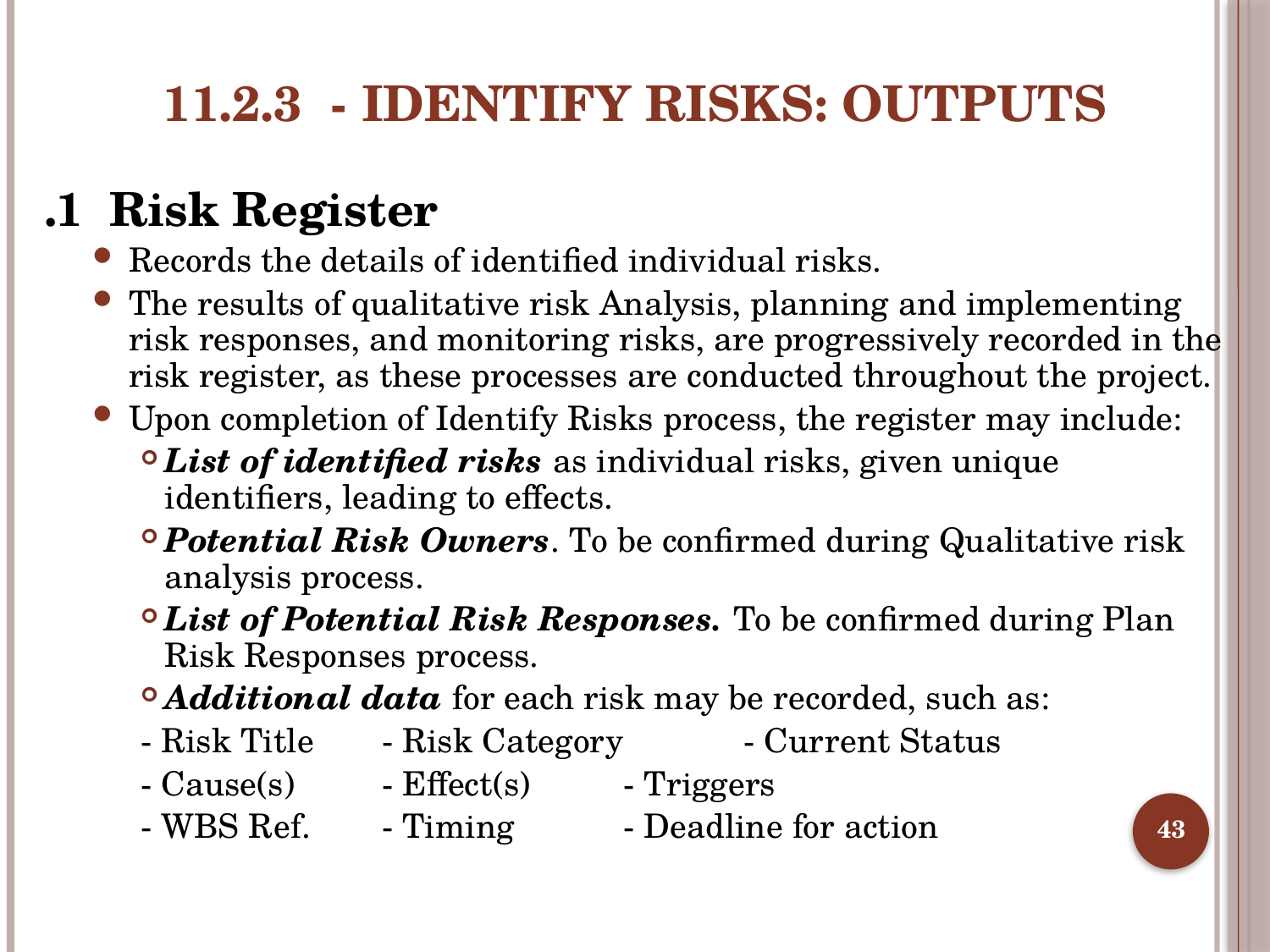

# 11.2.3  - IDENTIFY RISKS: OUTPUTS
.1  Risk Register
Records the details of identified individual risks.
The results of qualitative risk Analysis, planning and implementing risk responses, and monitoring risks, are progressively recorded in the risk register, as these processes are conducted throughout the project.
Upon completion of Identify Risks process, the register may include:
List of identified risks as individual risks, given unique identifiers, leading to effects.
Potential Risk Owners. To be confirmed during Qualitative risk analysis process.
List of Potential Risk Responses. To be confirmed during Plan Risk Responses process.
Additional data for each risk may be recorded, such as:
	- Risk Title	- Risk Category 	- Current Status
	- Cause(s)	- Effect(s)		- Triggers
	- WBS Ref. 	- Timing		- Deadline for action
43